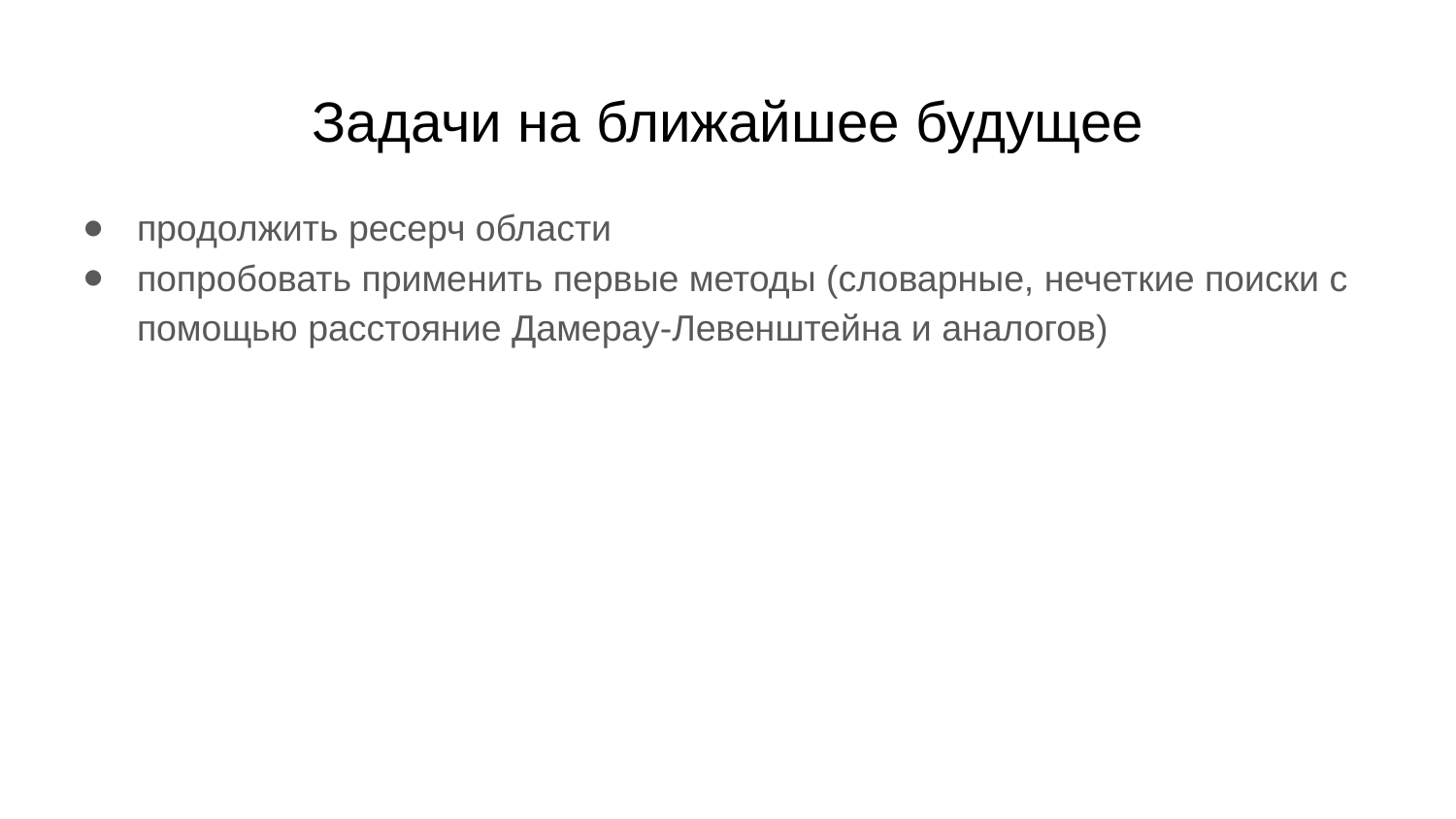

# Задачи на ближайшее будущее
продолжить ресерч области
попробовать применить первые методы (словарные, нечеткие поиски с помощью расстояние Дамерау-Левенштейна и аналогов)